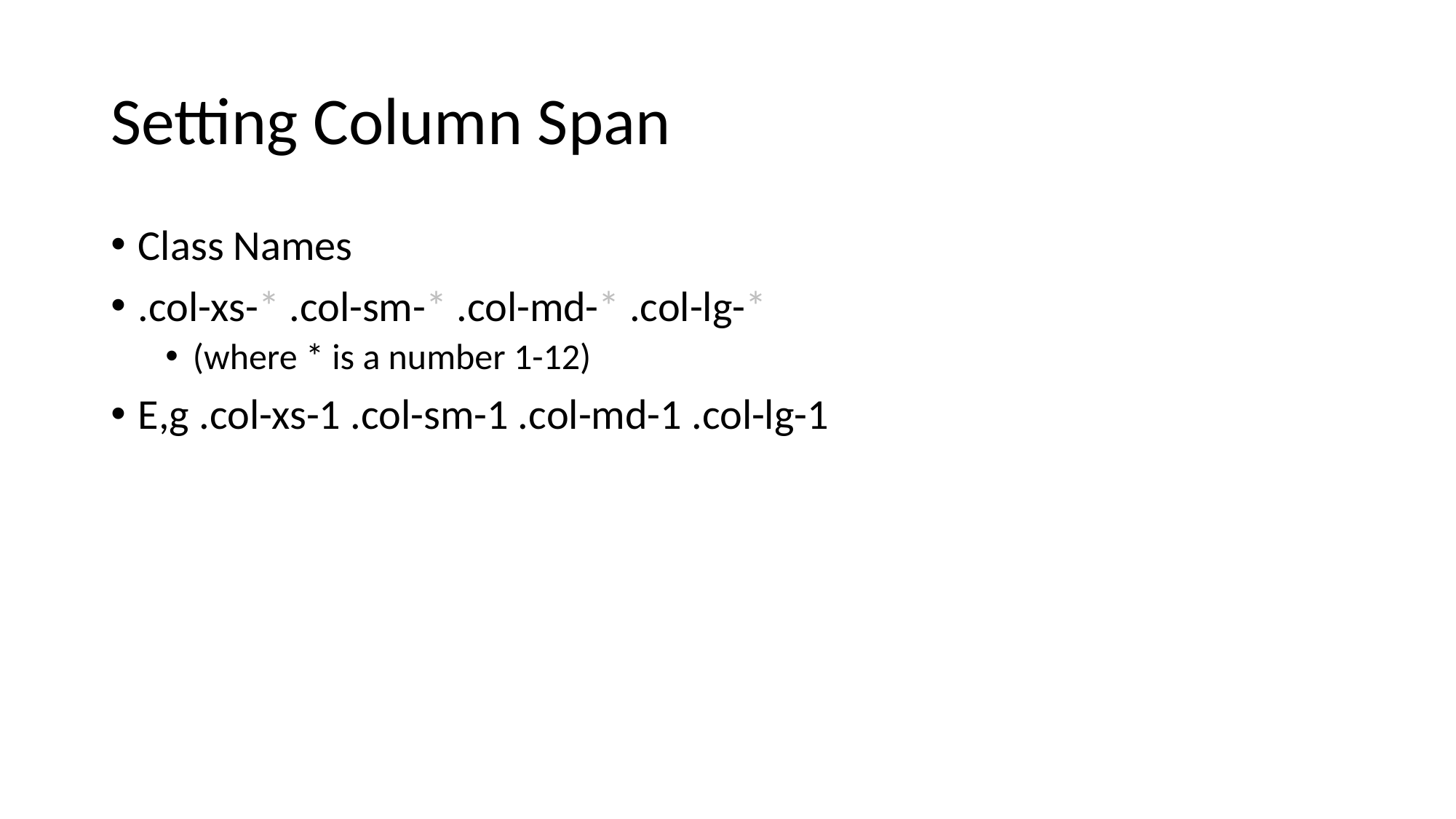

# Setting Column Span
Class Names
.col-xs-* .col-sm-* .col-md-* .col-lg-*
(where * is a number 1-12)
E,g .col-xs-1 .col-sm-1 .col-md-1 .col-lg-1